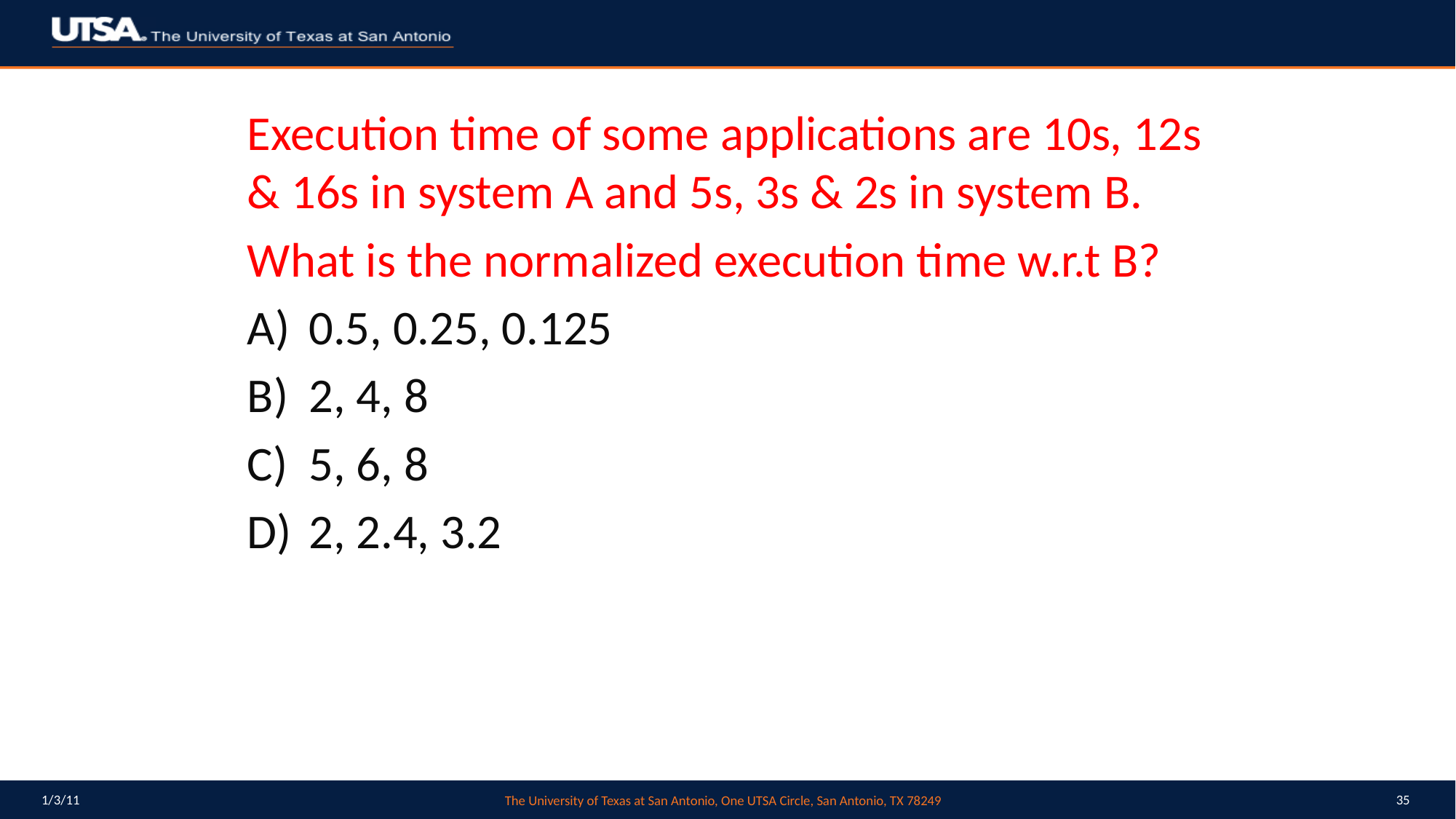

Execution time of some applications are 10s, 12s & 16s in system A and 5s, 3s & 2s in system B.
What is the normalized execution time w.r.t B?
0.5, 0.25, 0.125
2, 4, 8
5, 6, 8
2, 2.4, 3.2